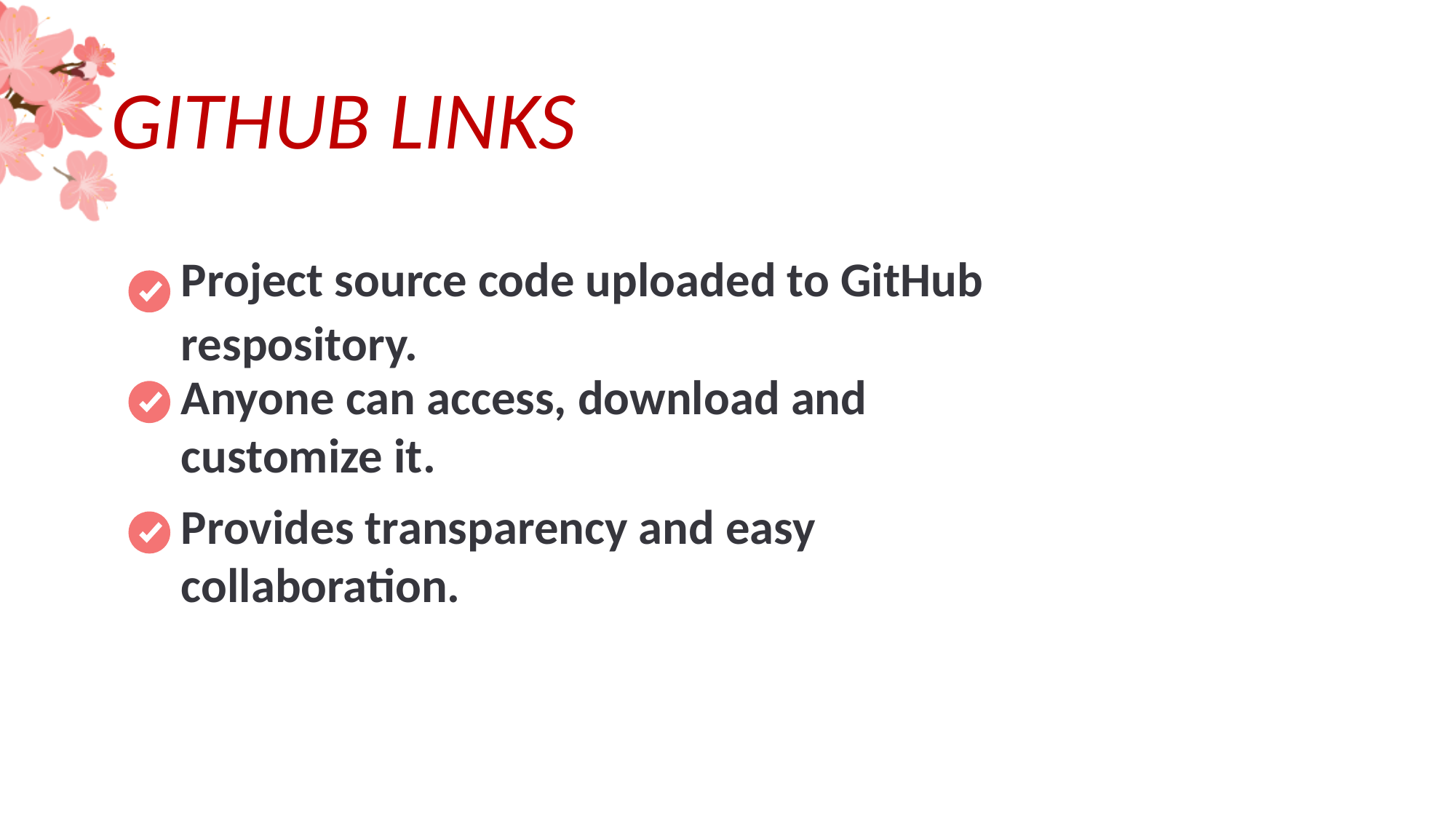

# GITHUB LINKS
Project source code uploaded to GitHub respository.

Anyone can access, download and customize it.

Provides transparency and easy collaboration.